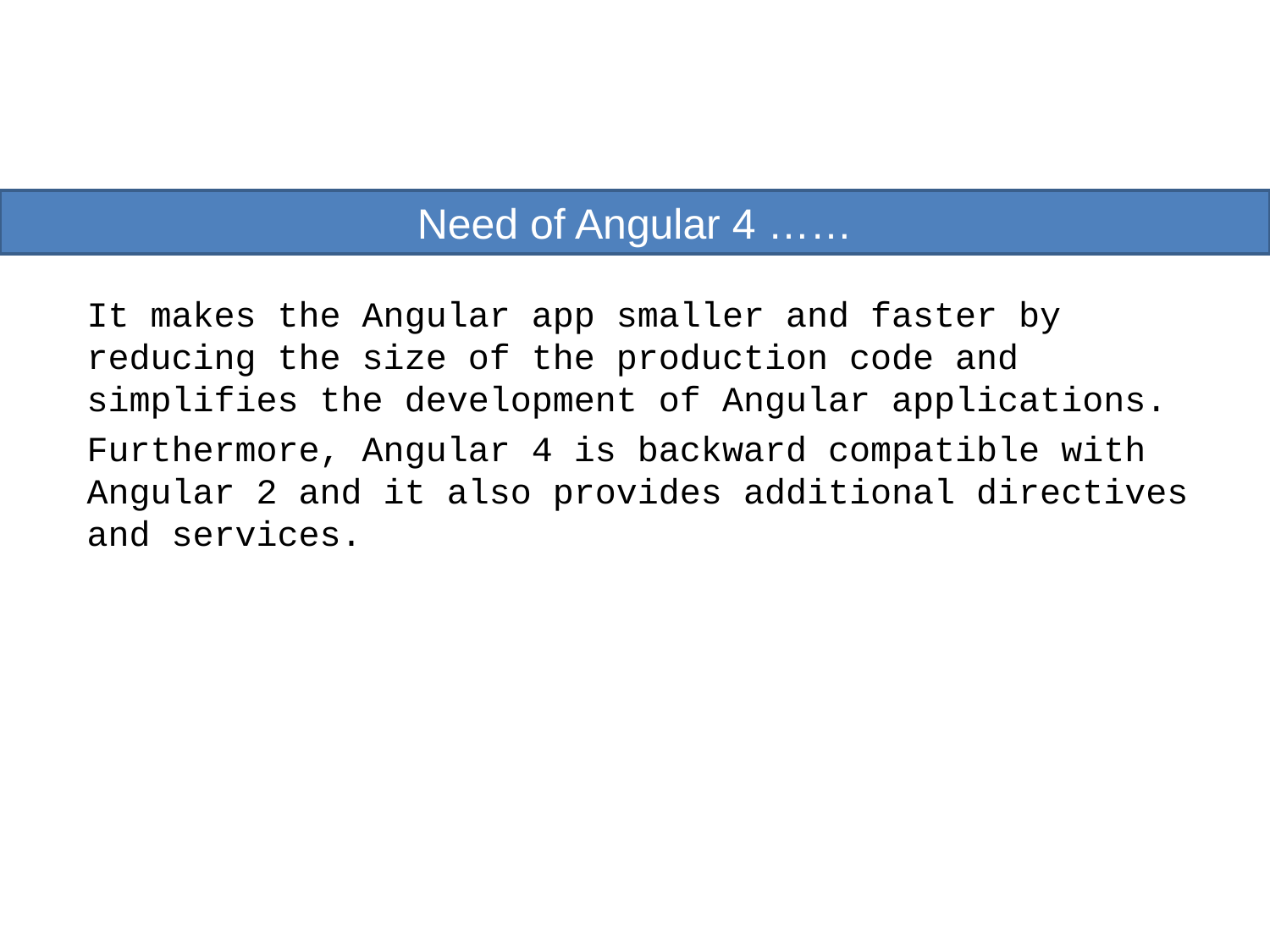

Need of Angular 4 ……
It makes the Angular app smaller and faster by reducing the size of the production code and simplifies the development of Angular applications.
Furthermore, Angular 4 is backward compatible with Angular 2 and it also provides additional directives and services.